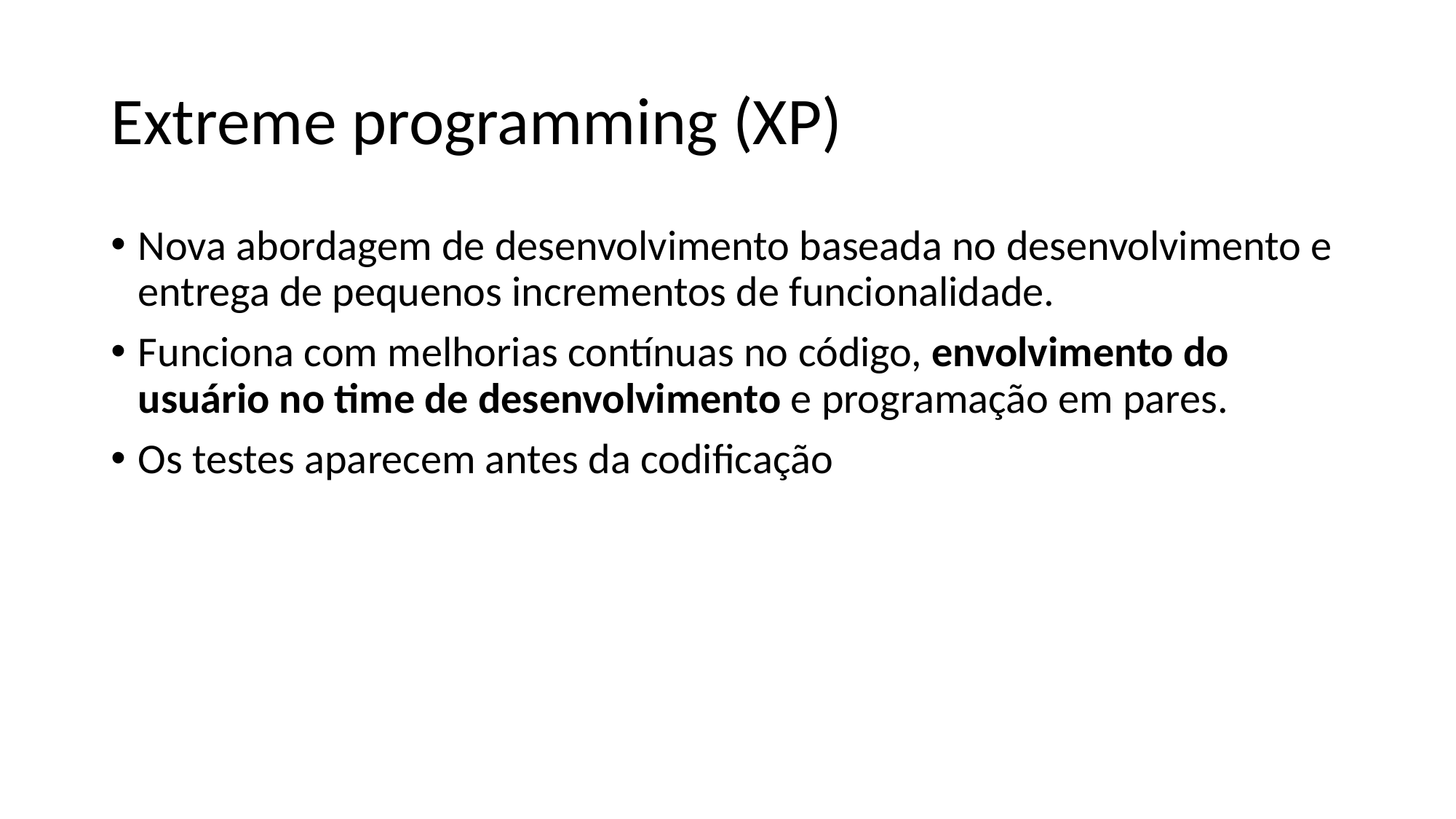

# Extreme programming (XP)
Nova abordagem de desenvolvimento baseada no desenvolvimento e entrega de pequenos incrementos de funcionalidade.
Funciona com melhorias contínuas no código, envolvimento do usuário no time de desenvolvimento e programação em pares.
Os testes aparecem antes da codificação